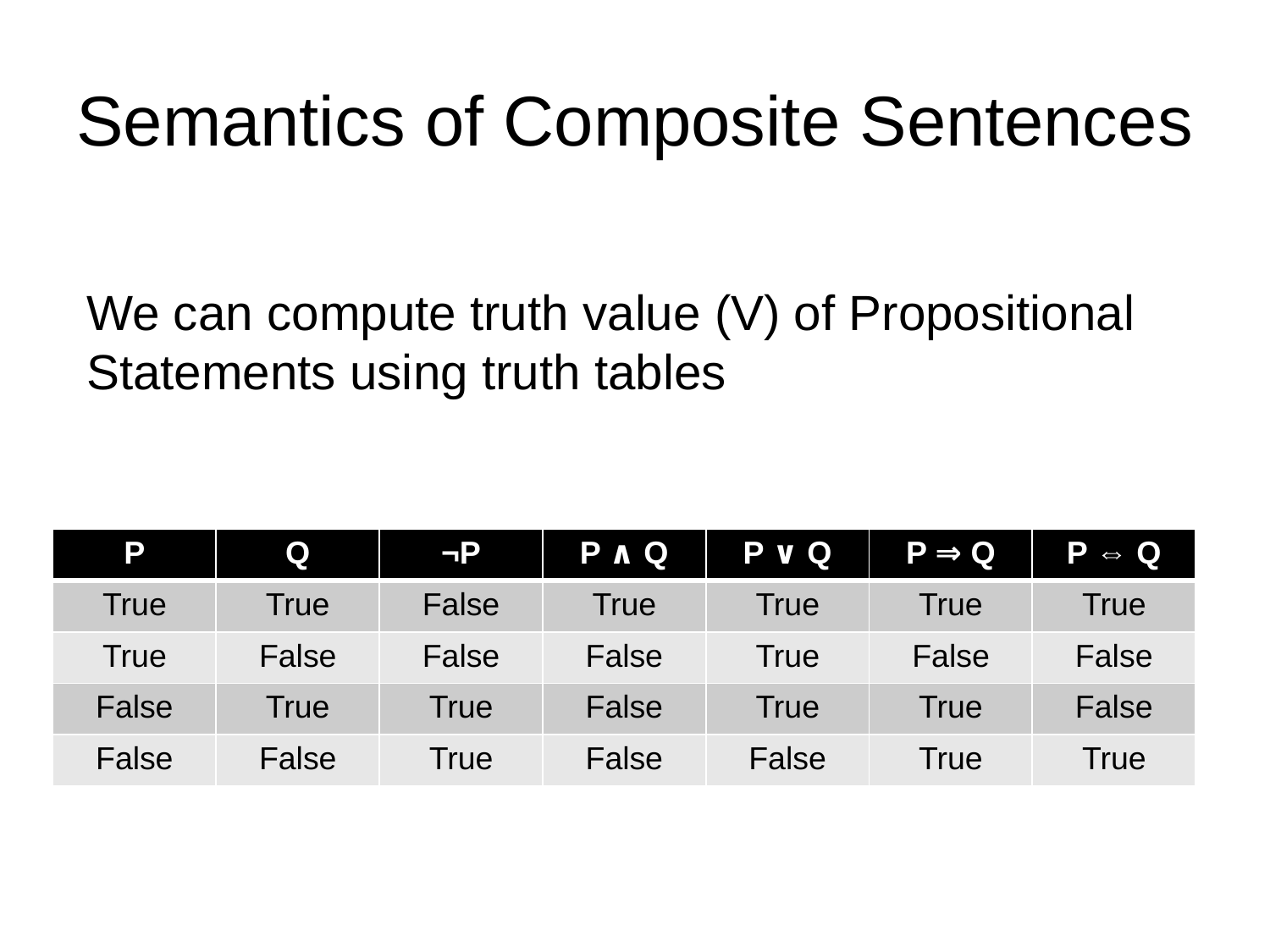

# Semantics of Composite Sentences
We can compute truth value (V) of Propositional Statements using truth tables
| P | Q | ¬P | P ∧ Q | P ∨ Q | P ⇒ Q | P ⇔ Q |
| --- | --- | --- | --- | --- | --- | --- |
| True | True | False | True | True | True | True |
| True | False | False | False | True | False | False |
| False | True | True | False | True | True | False |
| False | False | True | False | False | True | True |